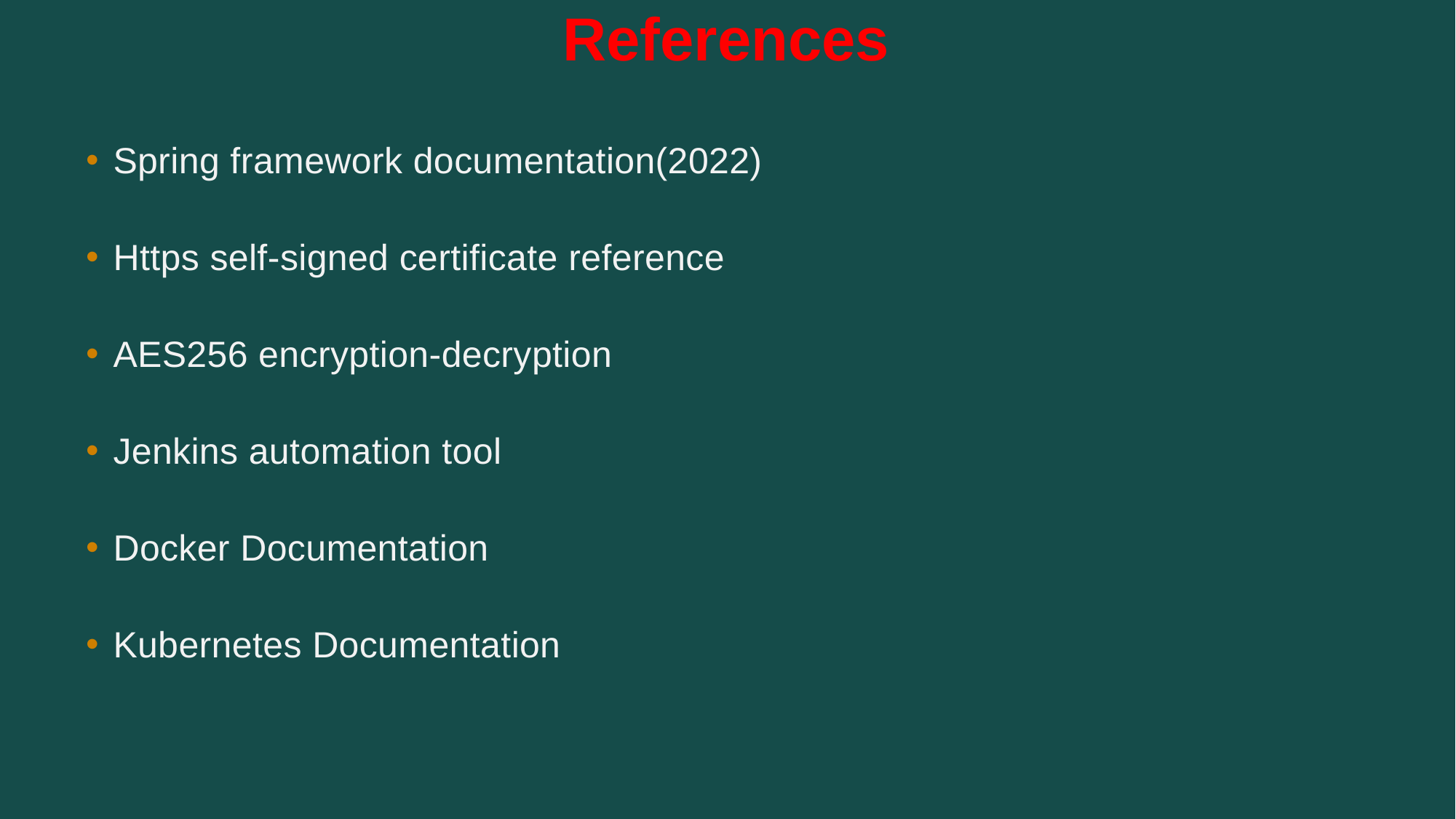

# References
Spring framework documentation(2022)

Https self-signed certificate reference

AES256 encryption-decryption

Jenkins automation tool

Docker Documentation

Kubernetes Documentation